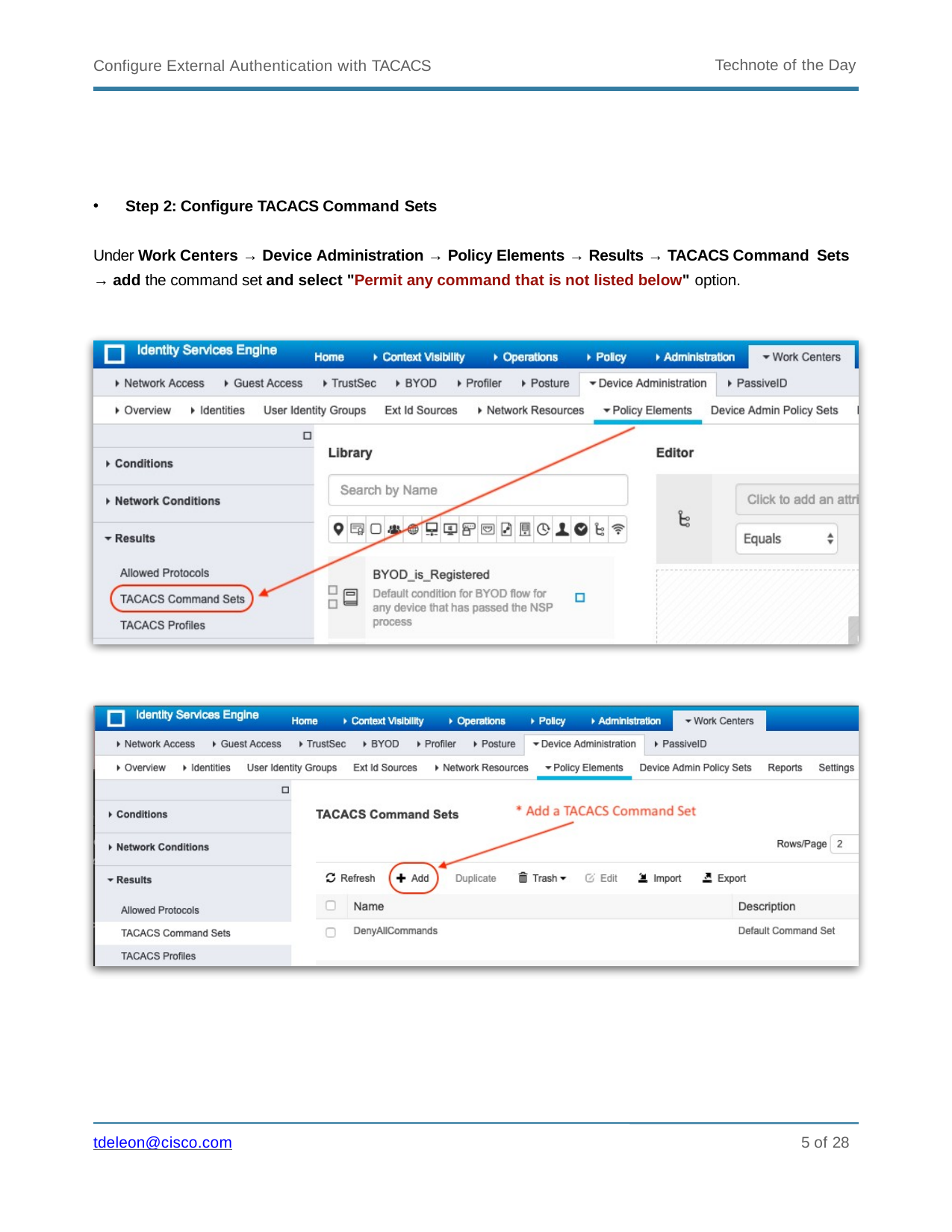

Technote of the Day
Configure External Authentication with TACACS
Step 2: Configure TACACS Command Sets

Under Work Centers → Device Administration → Policy Elements → Results → TACACS Command Sets
→ add the command set and select "Permit any command that is not listed below" option.

5 of 28
tdeleon@cisco.com